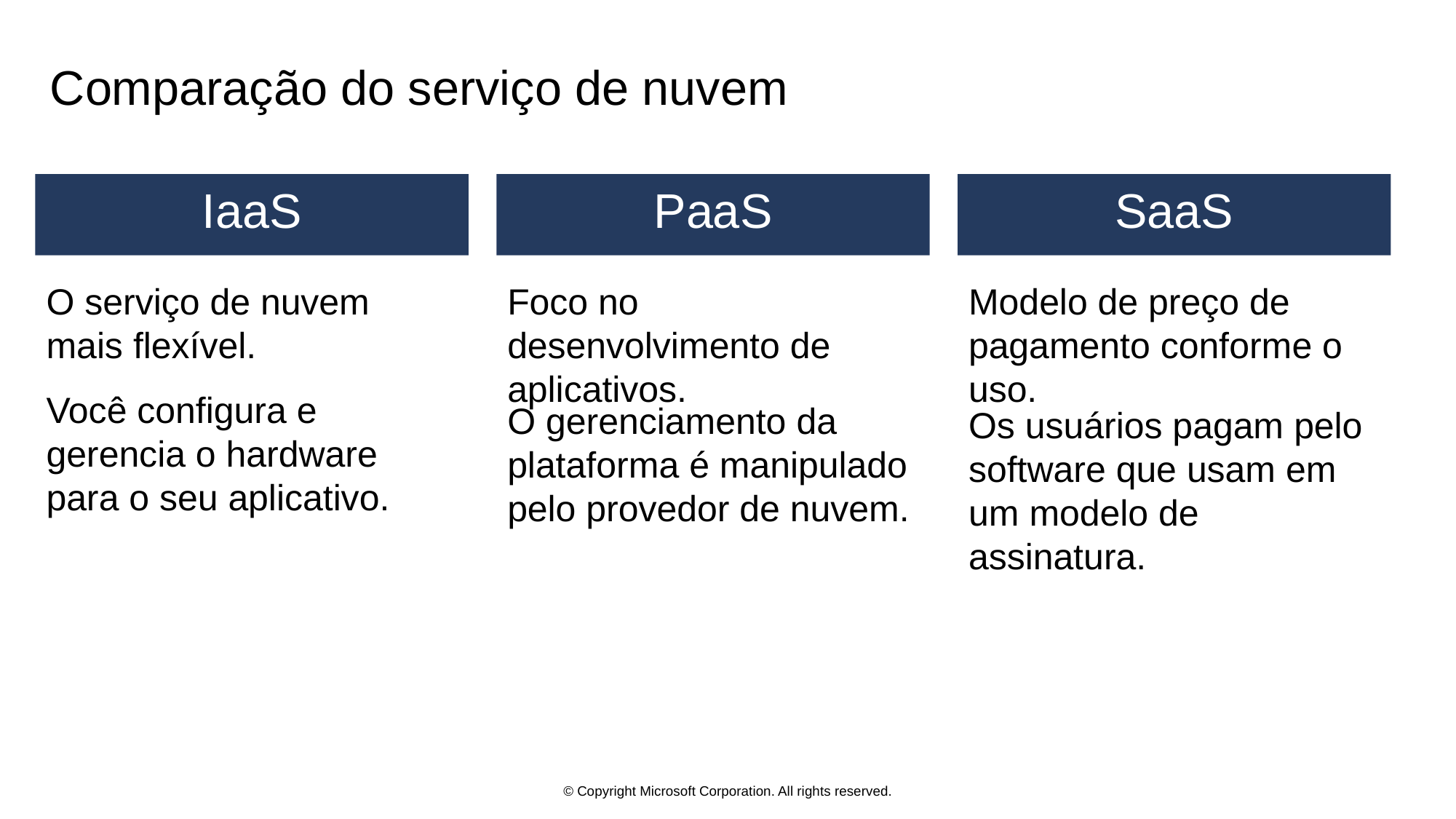

# Comparação do serviço de nuvem
IaaS
O serviço de nuvem mais flexível.
Você configura e gerencia o hardware para o seu aplicativo.
PaaS
Foco no desenvolvimento de aplicativos.
O gerenciamento da plataforma é manipulado pelo provedor de nuvem.
SaaS
Modelo de preço de pagamento conforme o uso.
Os usuários pagam pelo software que usam em
um modelo de assinatura.